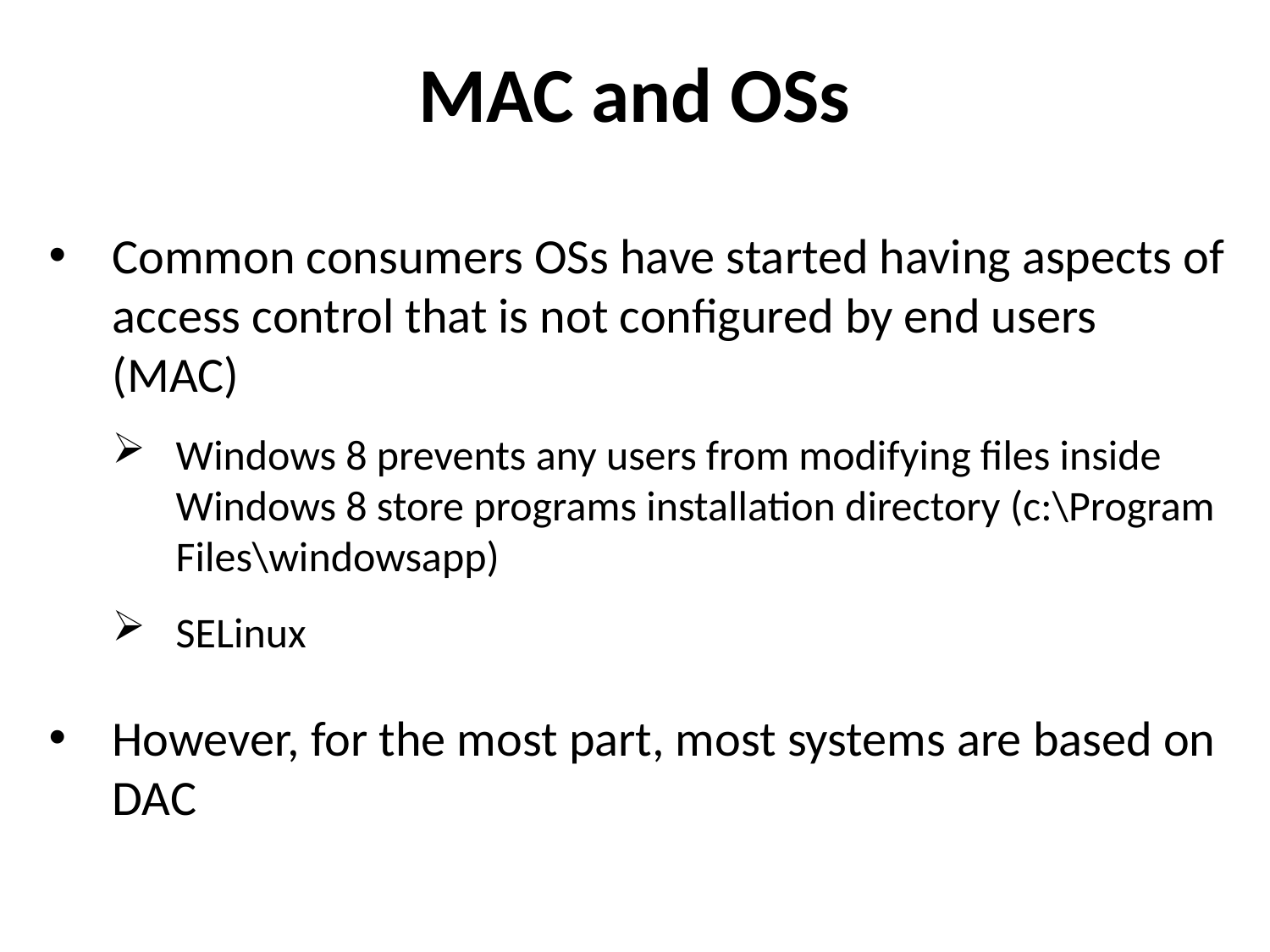

MAC and OSs

Common consumers OSs have started having aspects of access control that is not configured by end users (MAC)

Windows 8 prevents any users from modifying files inside Windows 8 store programs installation directory (c:\Program Files\windowsapp)

SELinux

However, for the most part, most systems are based on DAC